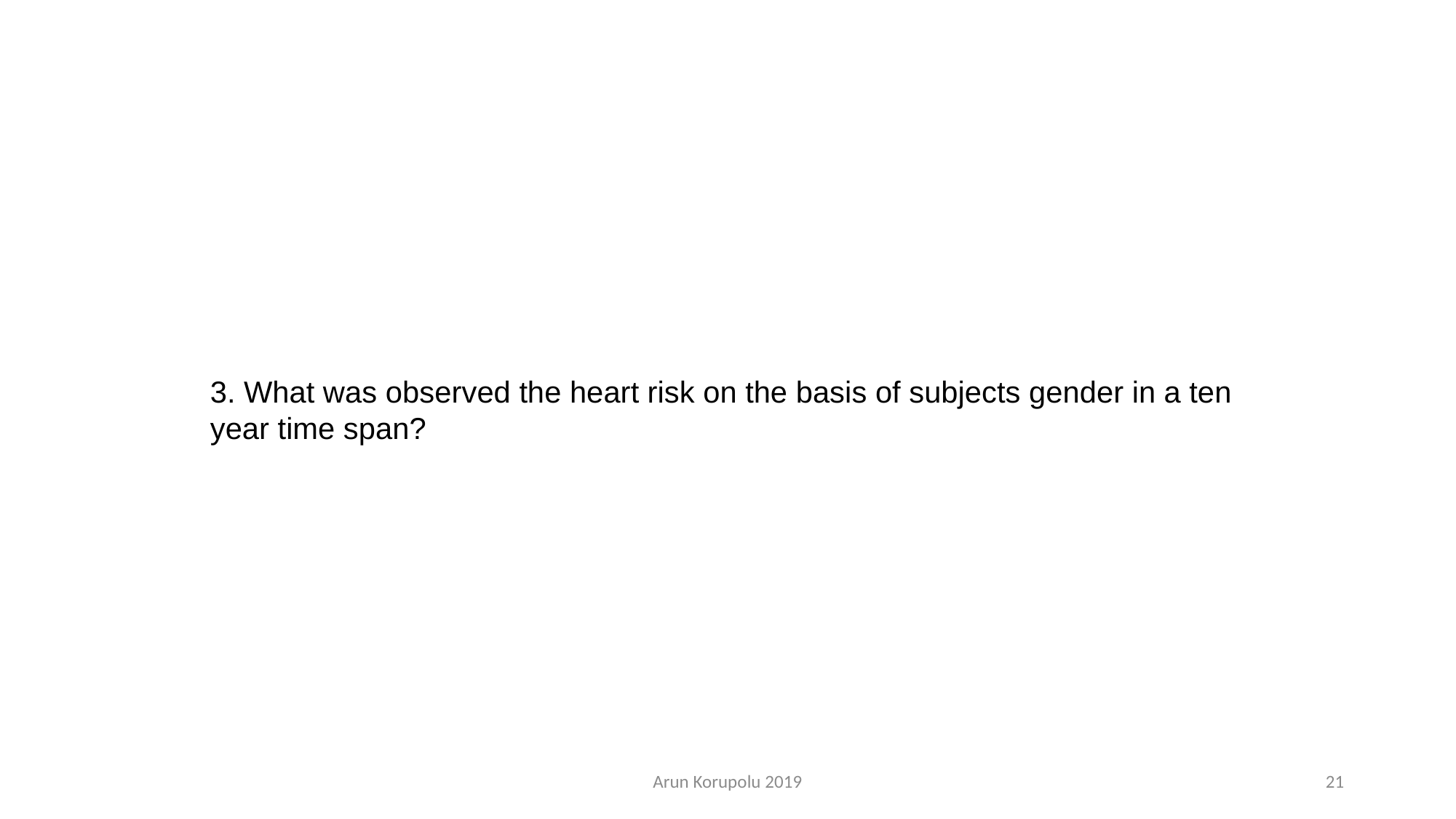

3. What was observed the heart risk on the basis of subjects gender in a ten year time span?
Arun Korupolu 2019
21